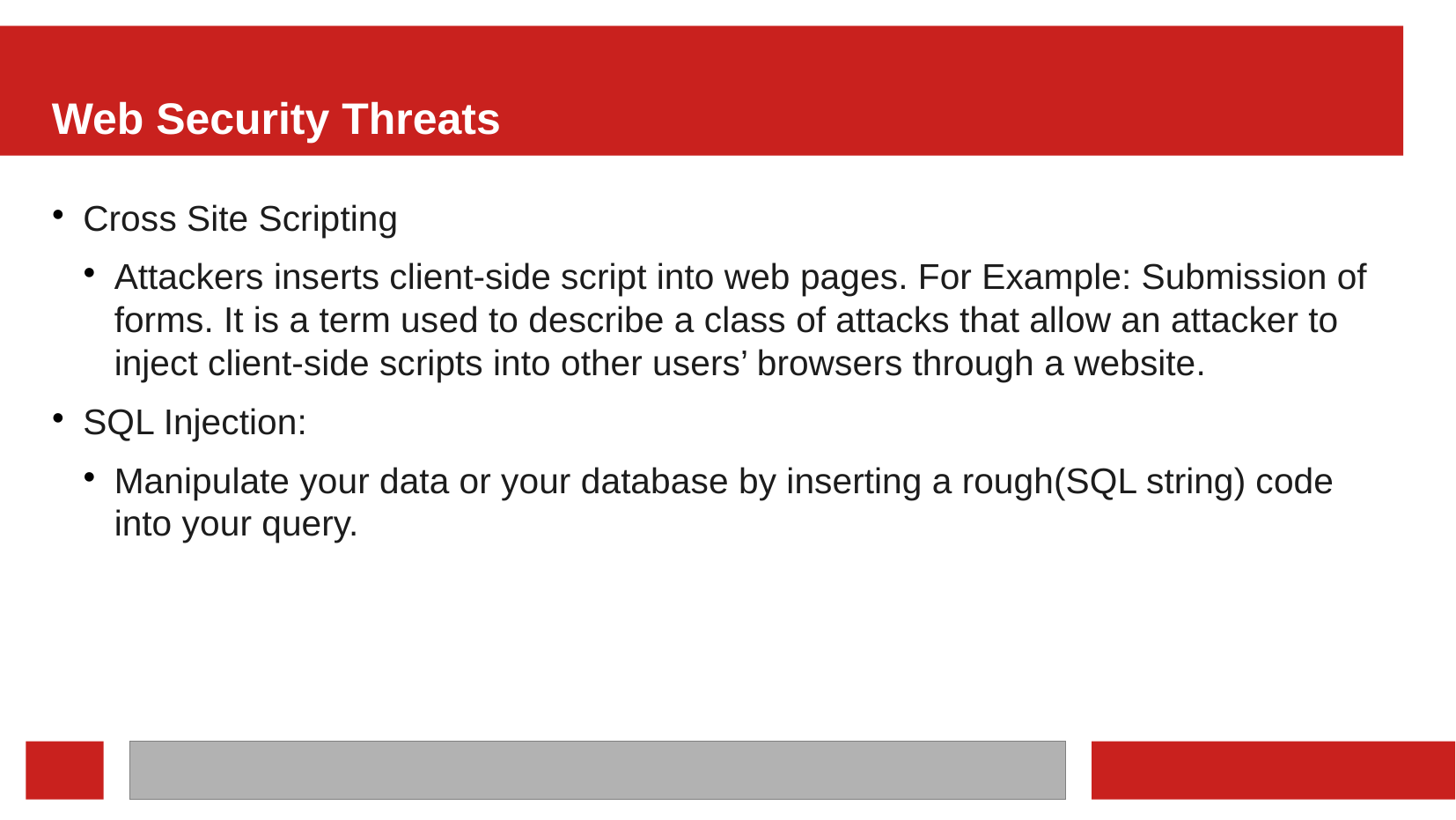

Web Security Threats
Cross Site Scripting
Attackers inserts client-side script into web pages. For Example: Submission of forms. It is a term used to describe a class of attacks that allow an attacker to inject client-side scripts into other users’ browsers through a website.
SQL Injection:
Manipulate your data or your database by inserting a rough(SQL string) code into your query.